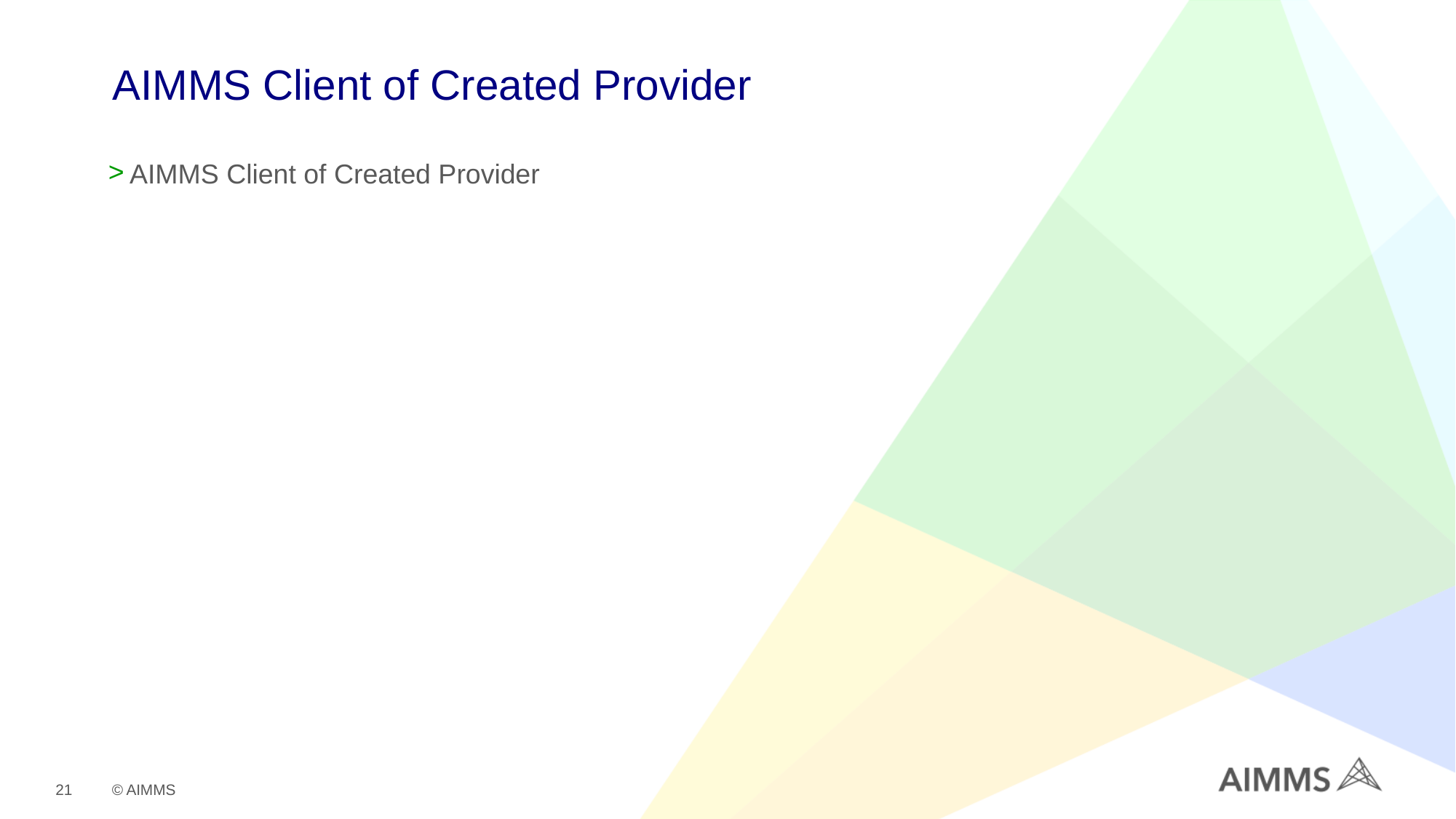

# AIMMS Client of Created Provider
AIMMS Client of Created Provider
21